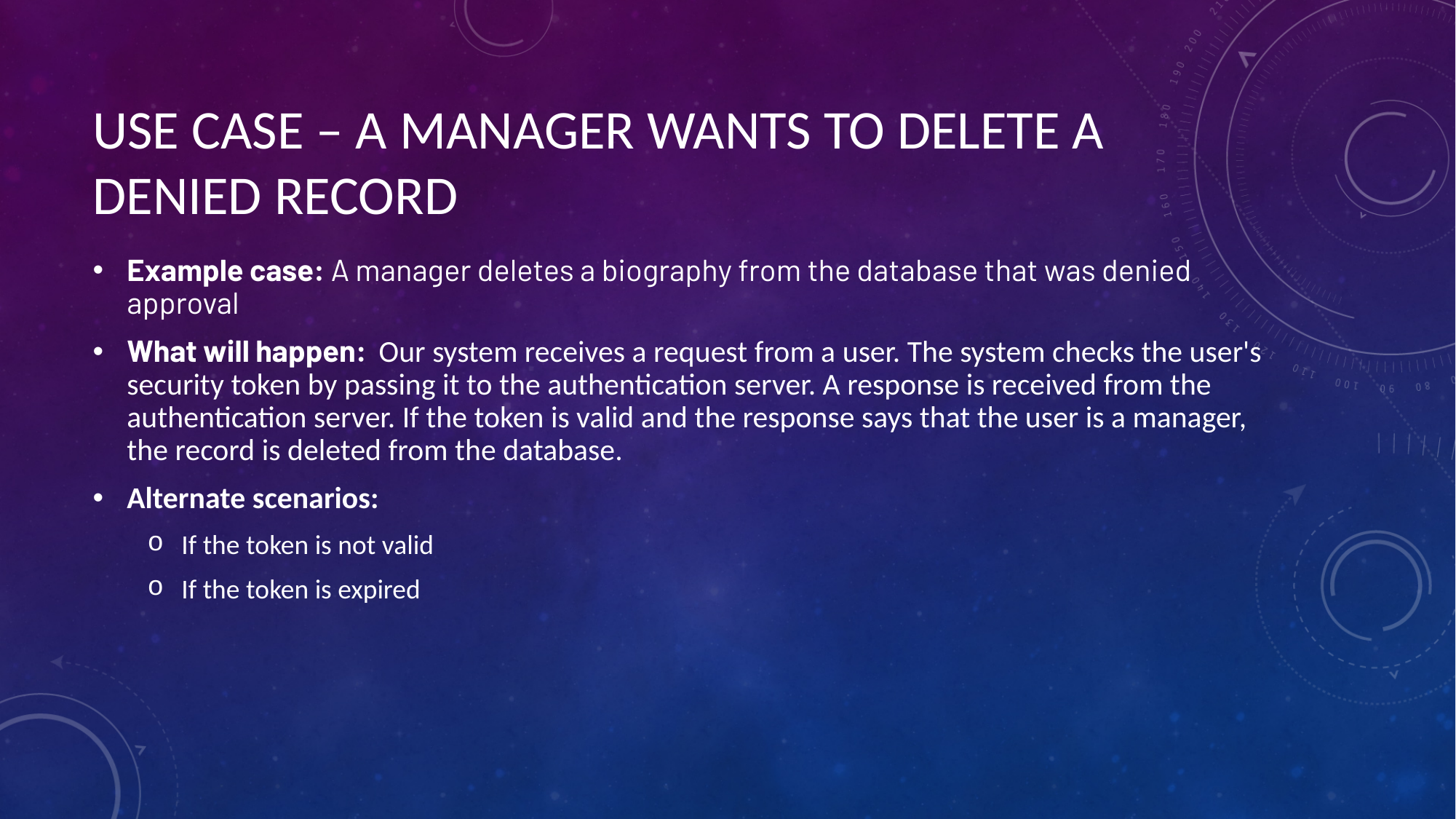

# Use case – A manager wants to delete a denied record
Example case: A manager deletes a biography from the database that was denied approval
What will happen:  Our system receives a request from a user. The system checks the user's security token by passing it to the authentication server. A response is received from the authentication server. If the token is valid and the response says that the user is a manager, the record is deleted from the database.
Alternate scenarios:
If the token is not valid
If the token is expired